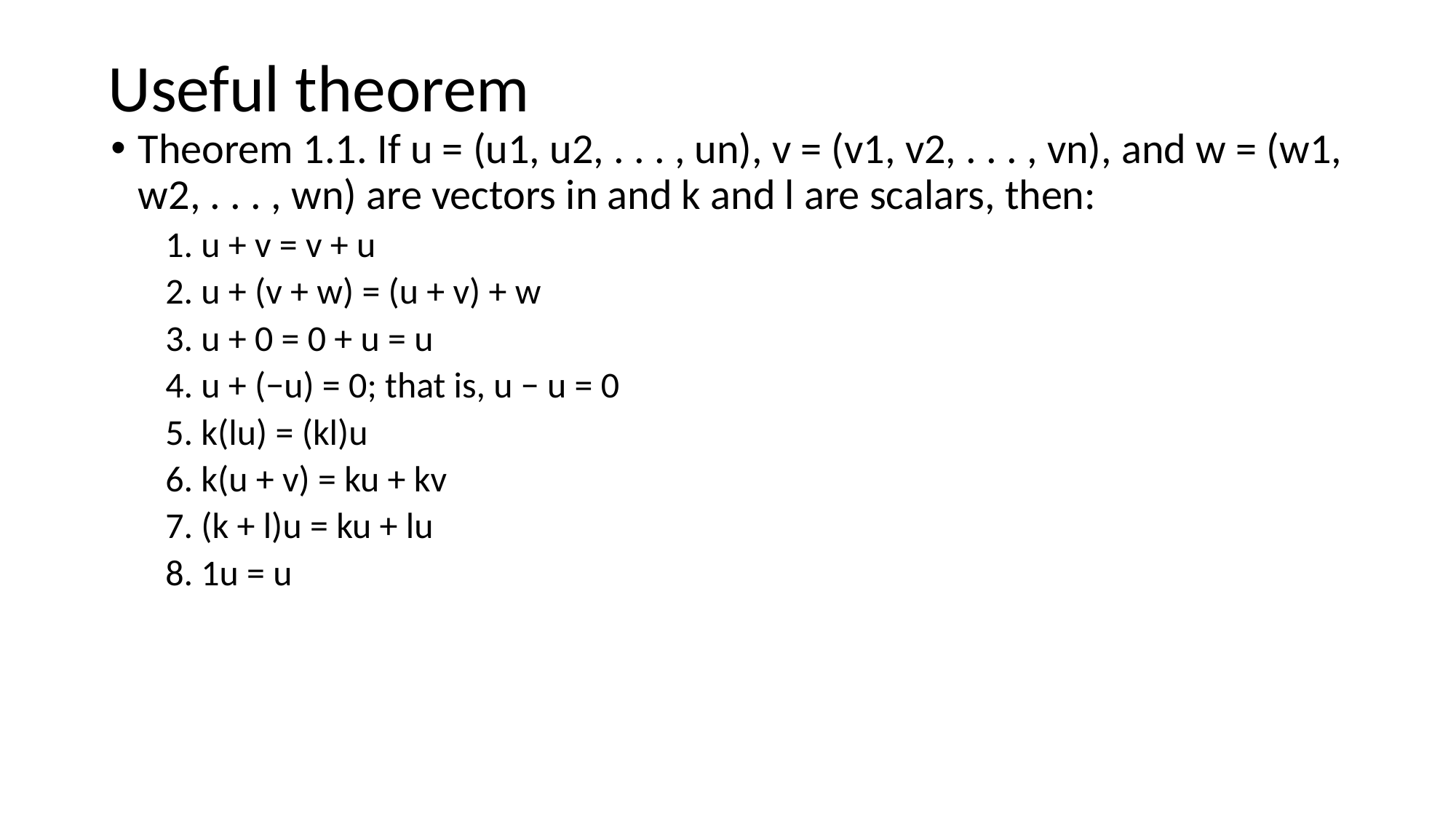

# Useful theorem
Theorem 1.1. If u = (u1, u2, . . . , un), v = (v1, v2, . . . , vn), and w = (w1, w2, . . . , wn) are vectors in and k and l are scalars, then:
1. u + v = v + u
2. u + (v + w) = (u + v) + w
3. u + 0 = 0 + u = u
4. u + (−u) = 0; that is, u − u = 0
5. k(lu) = (kl)u
6. k(u + v) = ku + kv
7. (k + l)u = ku + lu
8. 1u = u